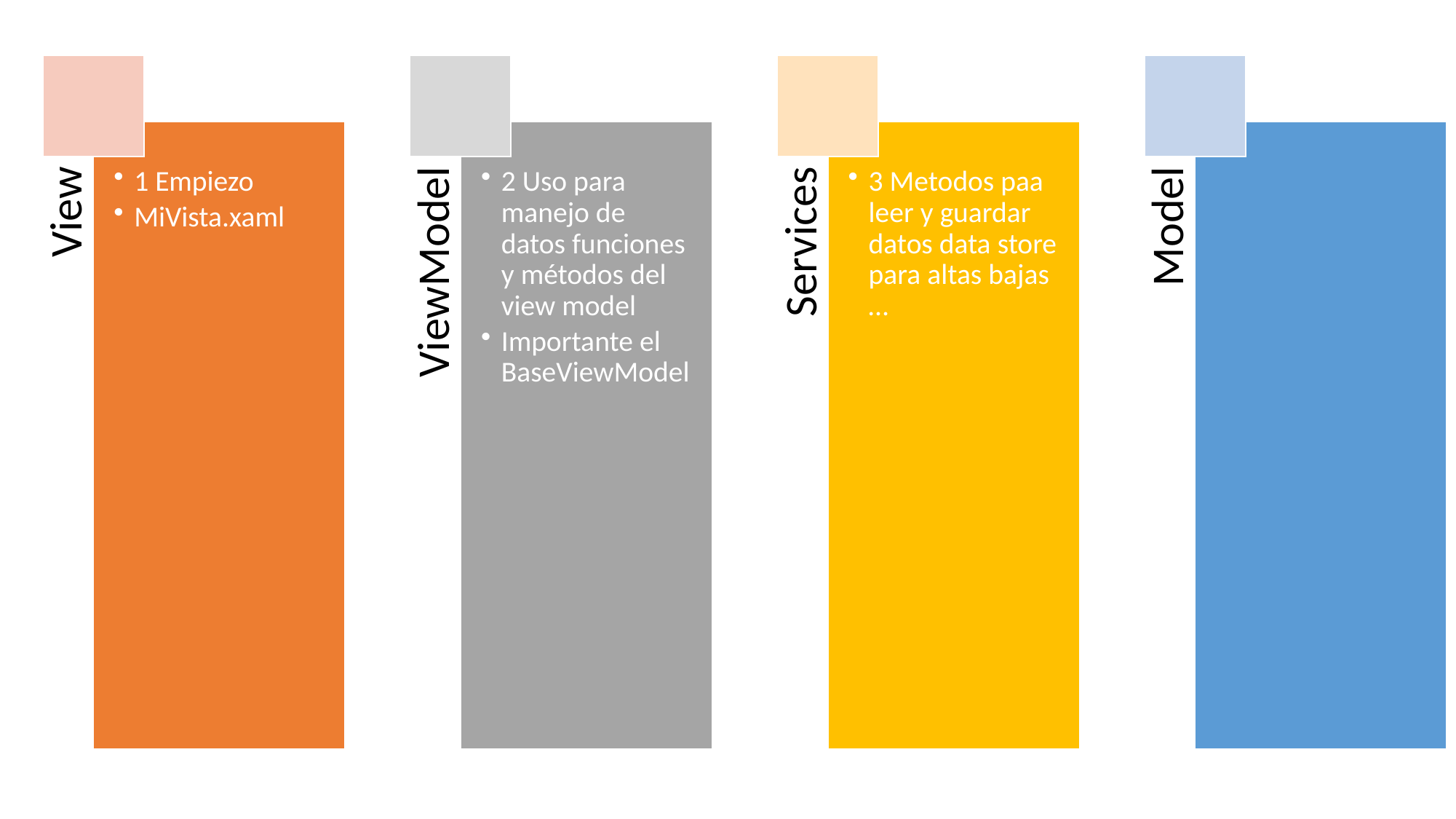

View
1 Empiezo
MiVista.xaml
ViewModel
2 Uso para manejo de datos funciones y métodos del view model
Importante el BaseViewModel
Services
3 Metodos paa leer y guardar datos data store para altas bajas …
Model